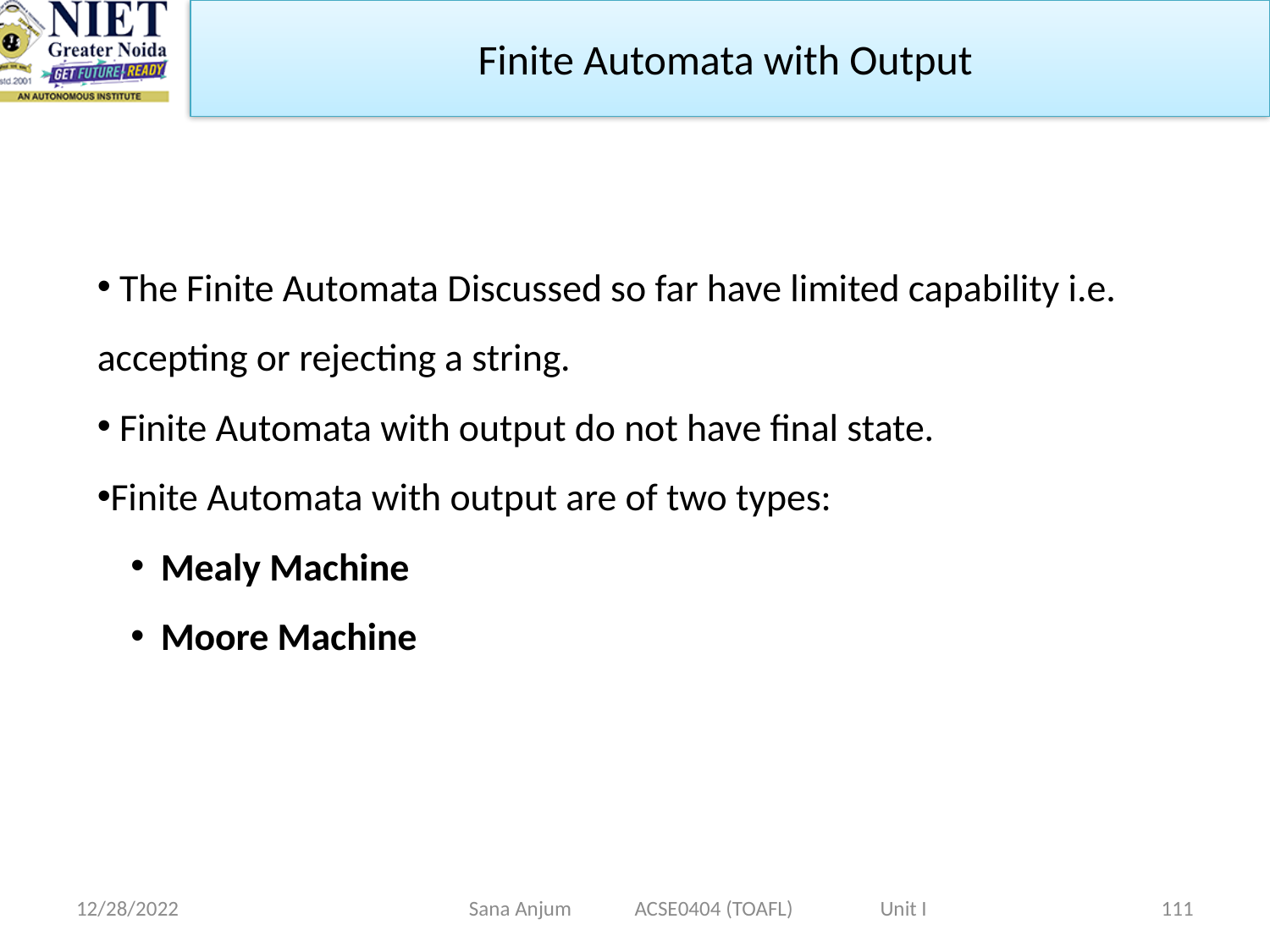

Finite Automata with Output
 The Finite Automata Discussed so far have limited capability i.e. accepting or rejecting a string.
 Finite Automata with output do not have final state.
Finite Automata with output are of two types:
Mealy Machine
Moore Machine
12/28/2022
Sana Anjum             ACSE0404 (TOAFL)                  Unit I
111